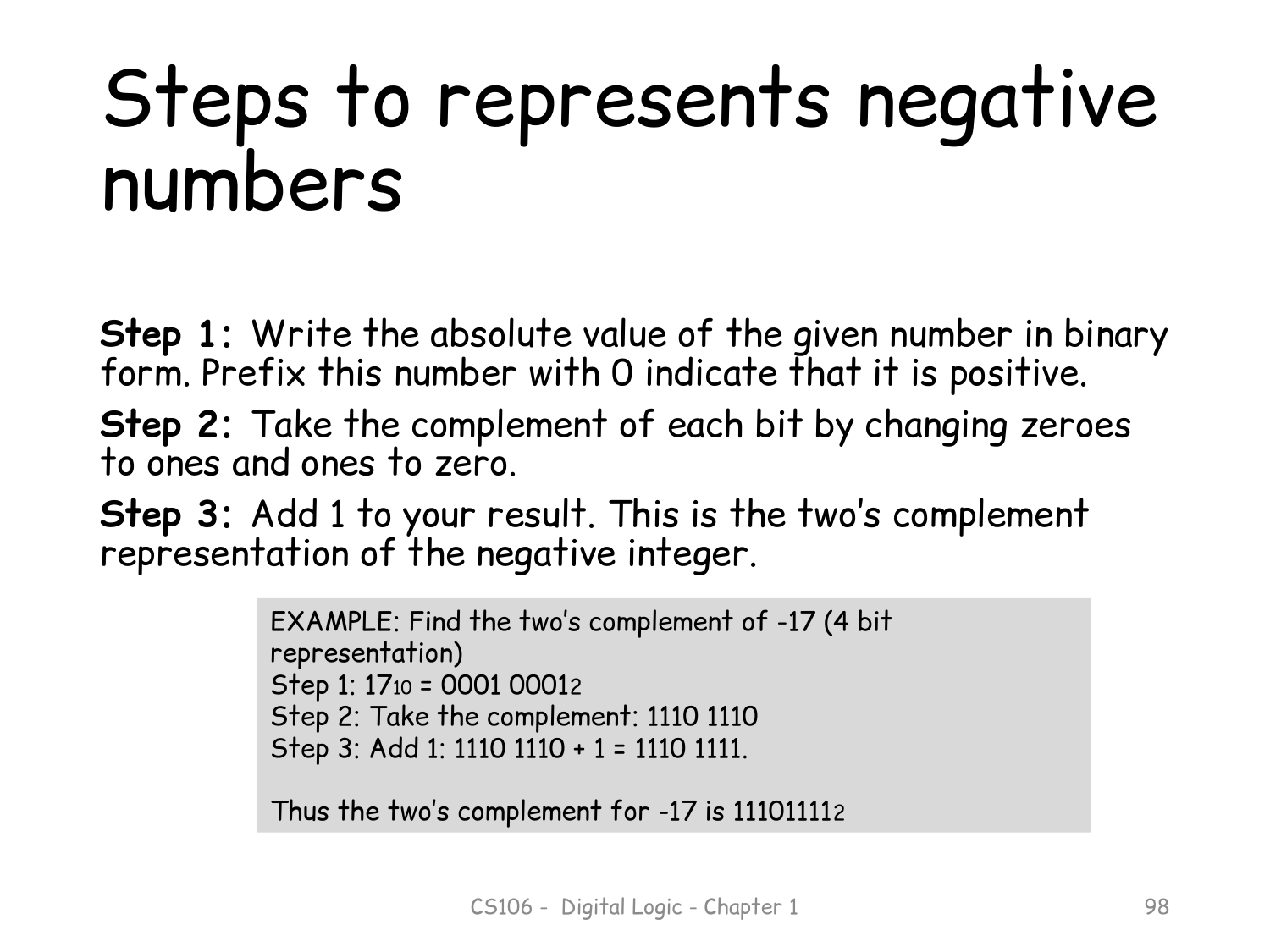

# Steps to represents negative numbers
Step 1: Write the absolute value of the given number in binary form. Prefix this number with 0 indicate that it is positive.
Step 2: Take the complement of each bit by changing zeroes to ones and ones to zero.
Step 3: Add 1 to your result. This is the two’s complement representation of the negative integer.
EXAMPLE: Find the two’s complement of -17 (4 bit representation)
Step 1: 1710 = 0001 00012
Step 2: Take the complement: 1110 1110
Step 3: Add 1: 1110 1110 + 1 = 1110 1111.

Thus the two’s complement for -17 is 111011112
CS106 -  Digital Logic - Chapter 1
98